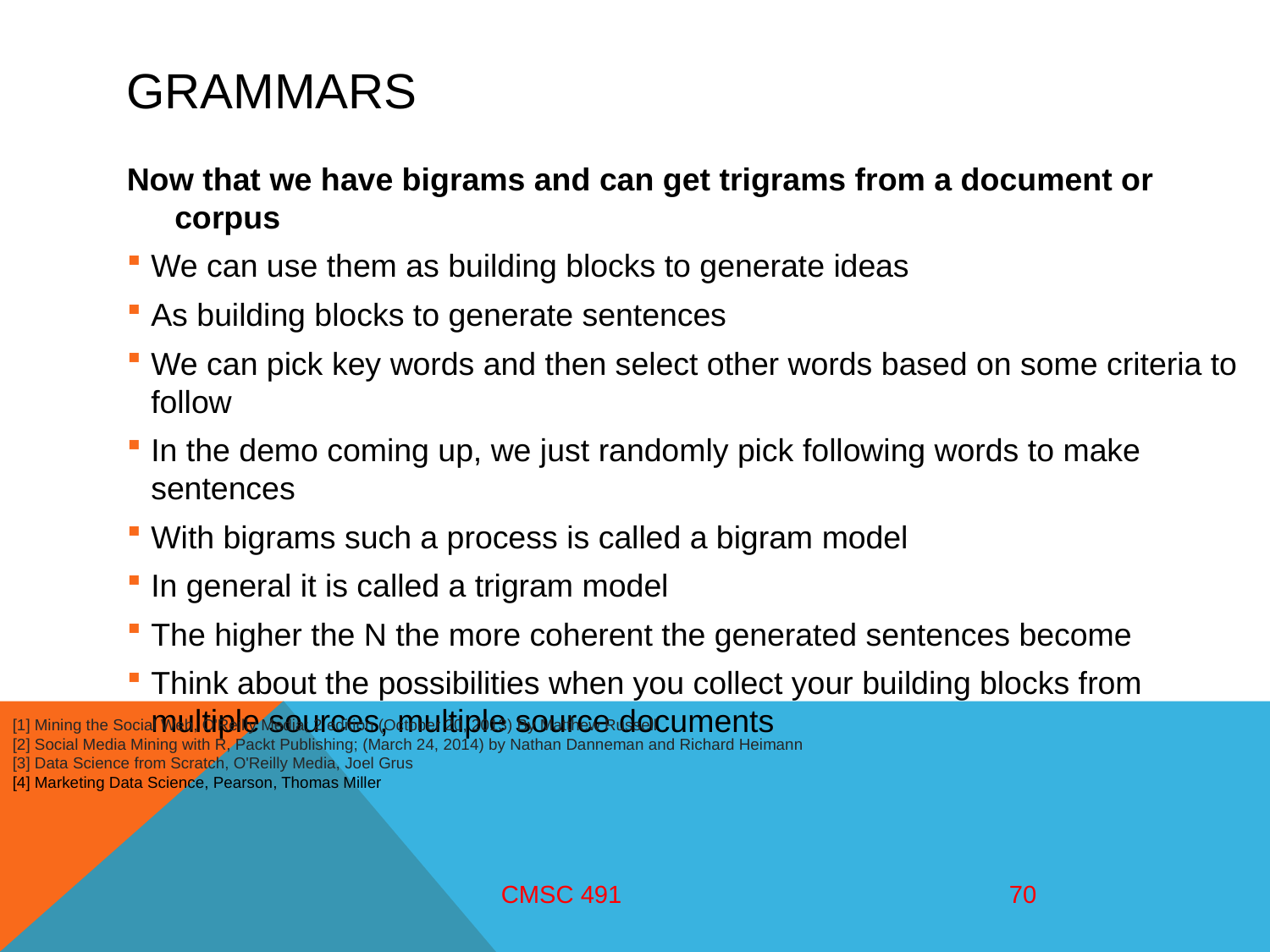

# grammars
Now that we have bigrams and can get trigrams from a document or corpus
We can use them as building blocks to generate ideas
As building blocks to generate sentences
We can pick key words and then select other words based on some criteria to follow
In the demo coming up, we just randomly pick following words to make sentences
With bigrams such a process is called a bigram model
In general it is called a trigram model
The higher the N the more coherent the generated sentences become
Think about the possibilities when you collect your building blocks from multiple sources, multiple source documents

[1] Mining the Social Web, O'Reilly Media; 2 edition (October 20, 2013) By Matthew Russell
[2] Social Media Mining with R, Packt Publishing; (March 24, 2014) by Nathan Danneman and Richard Heimann
[3] Data Science from Scratch, O'Reilly Media, Joel Grus
[4] Marketing Data Science, Pearson, Thomas Miller